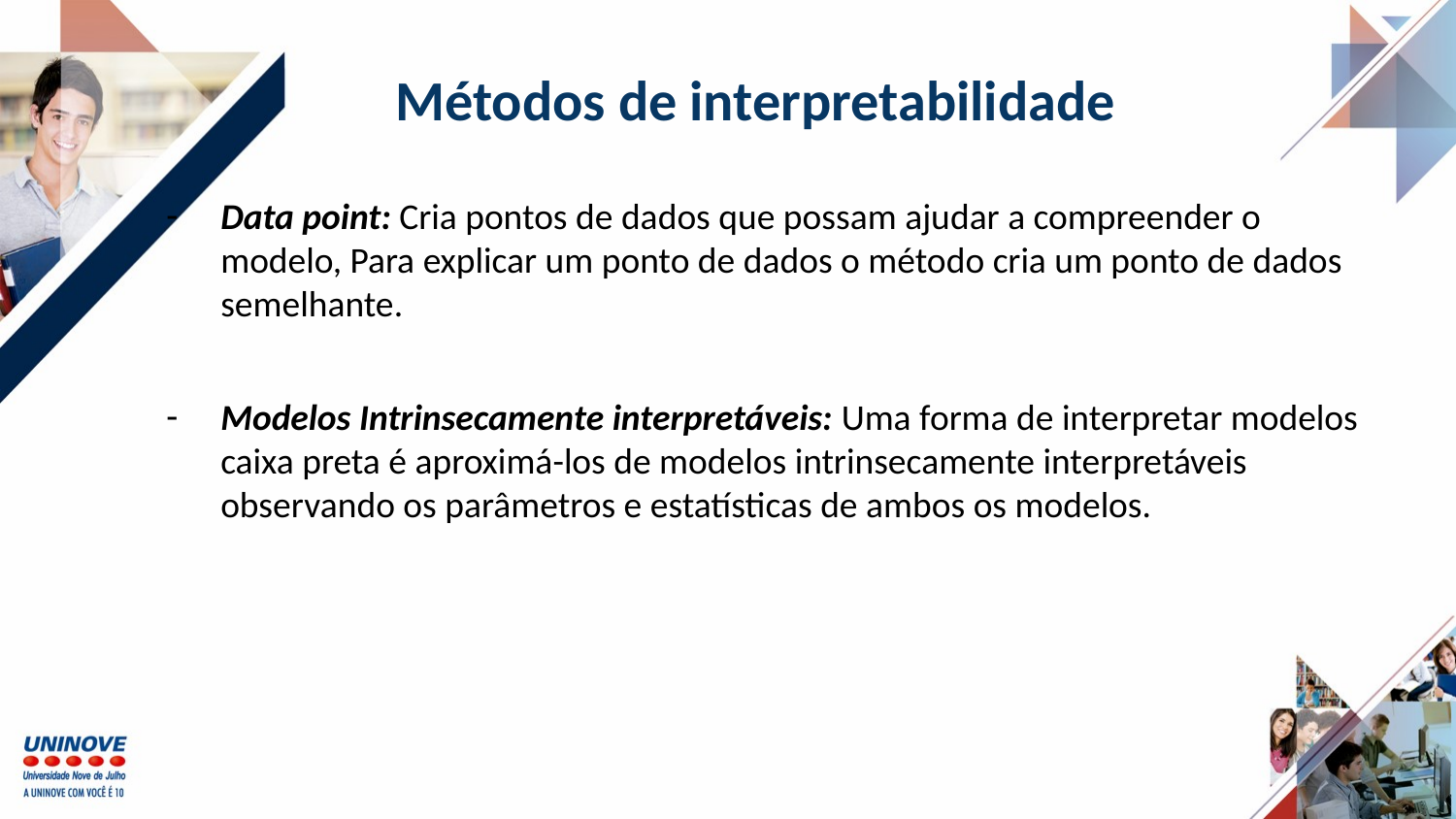

# Métodos de interpretabilidade
Data point: Cria pontos de dados que possam ajudar a compreender o modelo, Para explicar um ponto de dados o método cria um ponto de dados semelhante.

Modelos Intrinsecamente interpretáveis: Uma forma de interpretar modelos caixa preta é aproximá-los de modelos intrinsecamente interpretáveis observando os parâmetros e estatísticas de ambos os modelos.